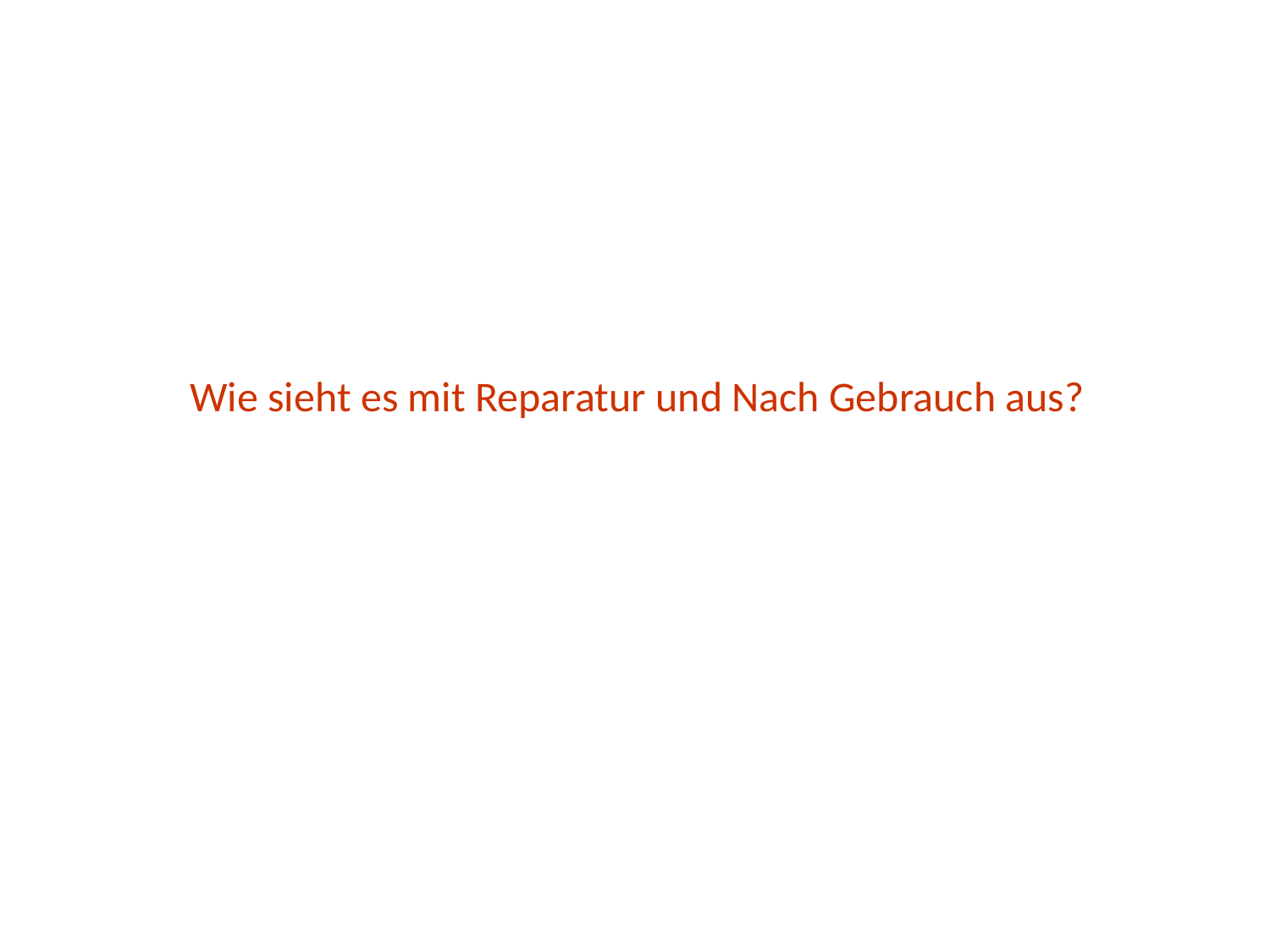

Wie sieht es mit Reparatur und Nach Gebrauch aus?